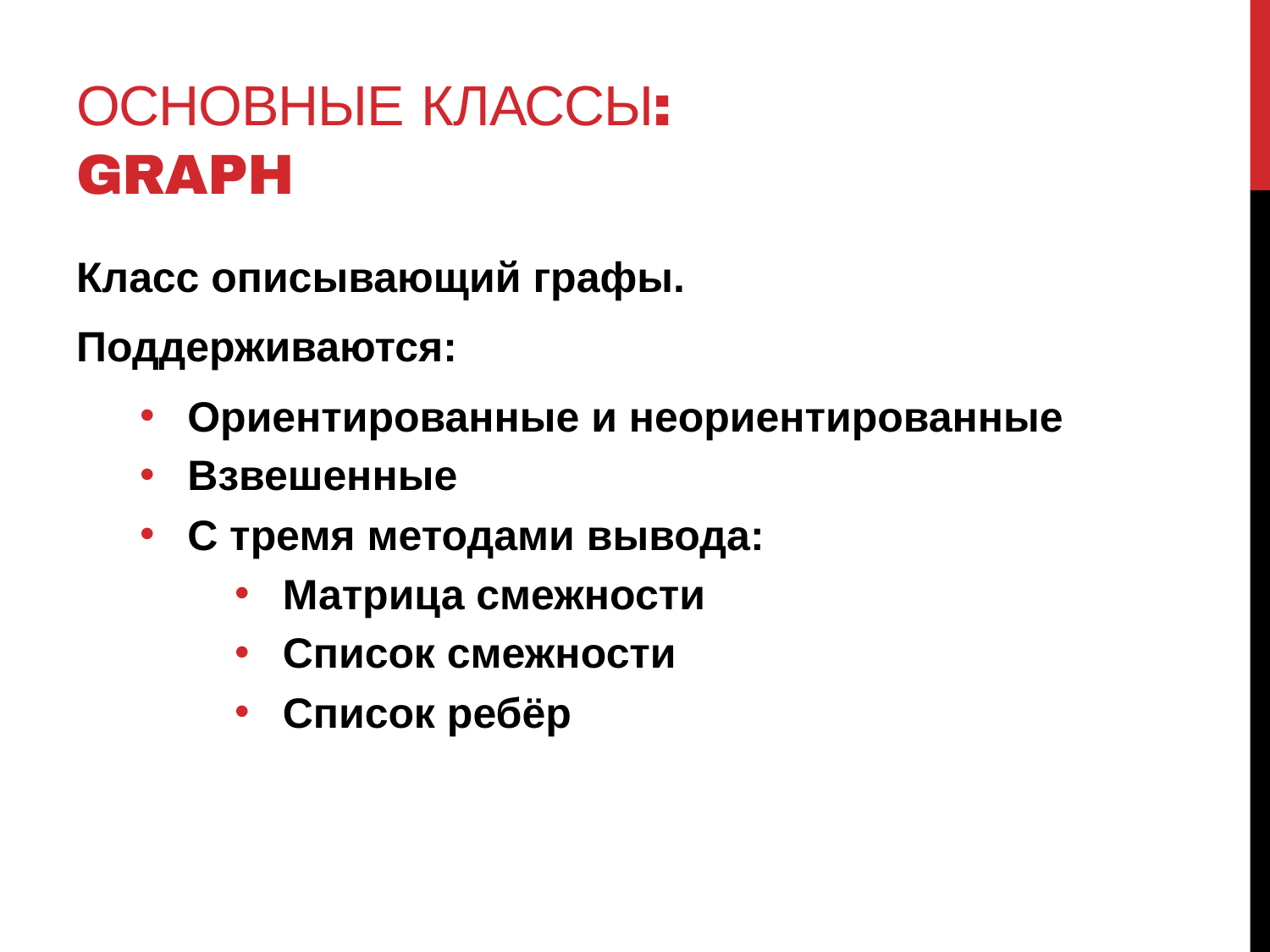

# Основные классы: Graph
Класс описывающий графы.
Поддерживаются:
Ориентированные и неориентированные
Взвешенные
С тремя методами вывода:
Матрица смежности
Список смежности
Список ребёр